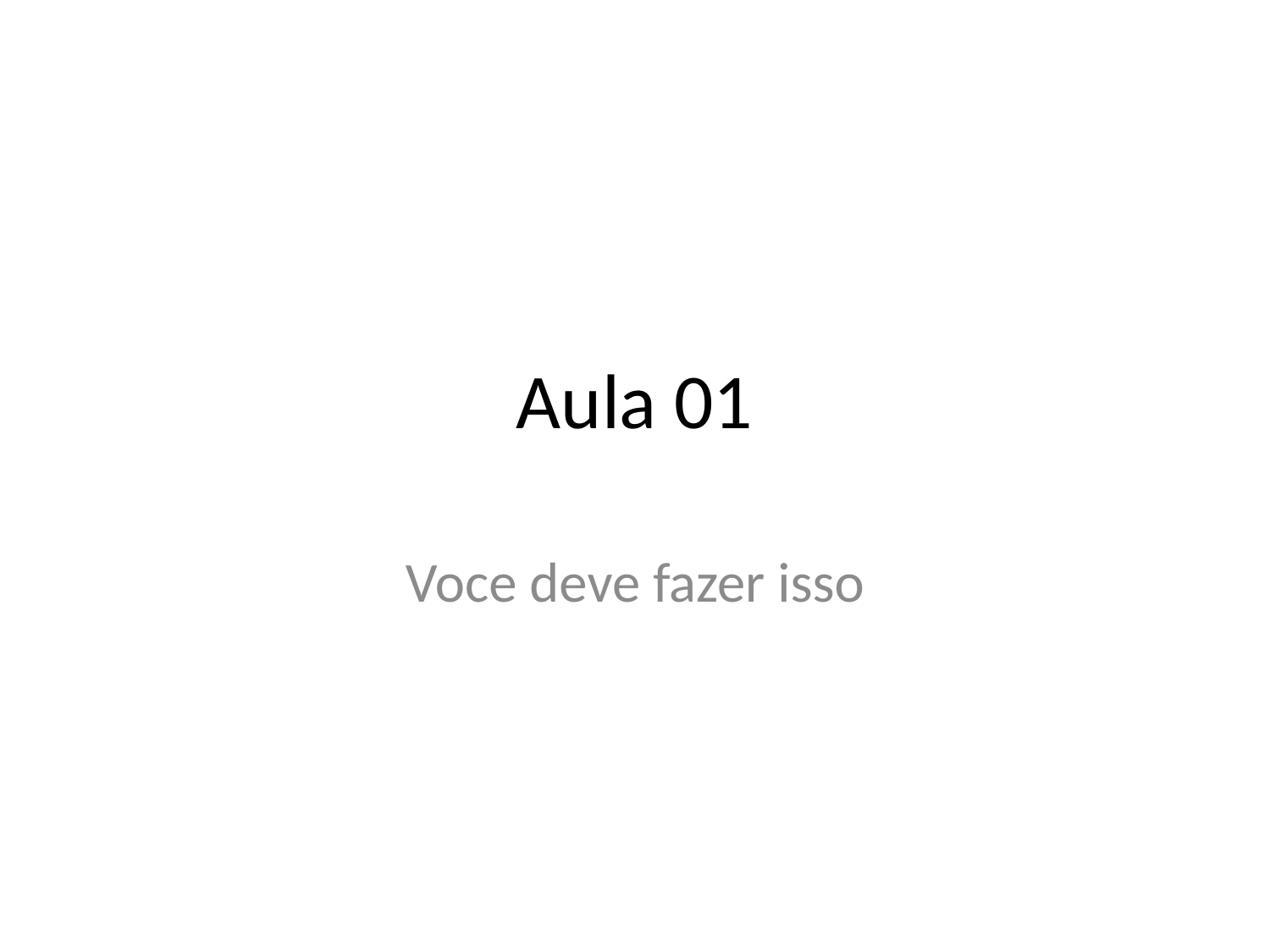

# Aula 01
Voce deve fazer isso